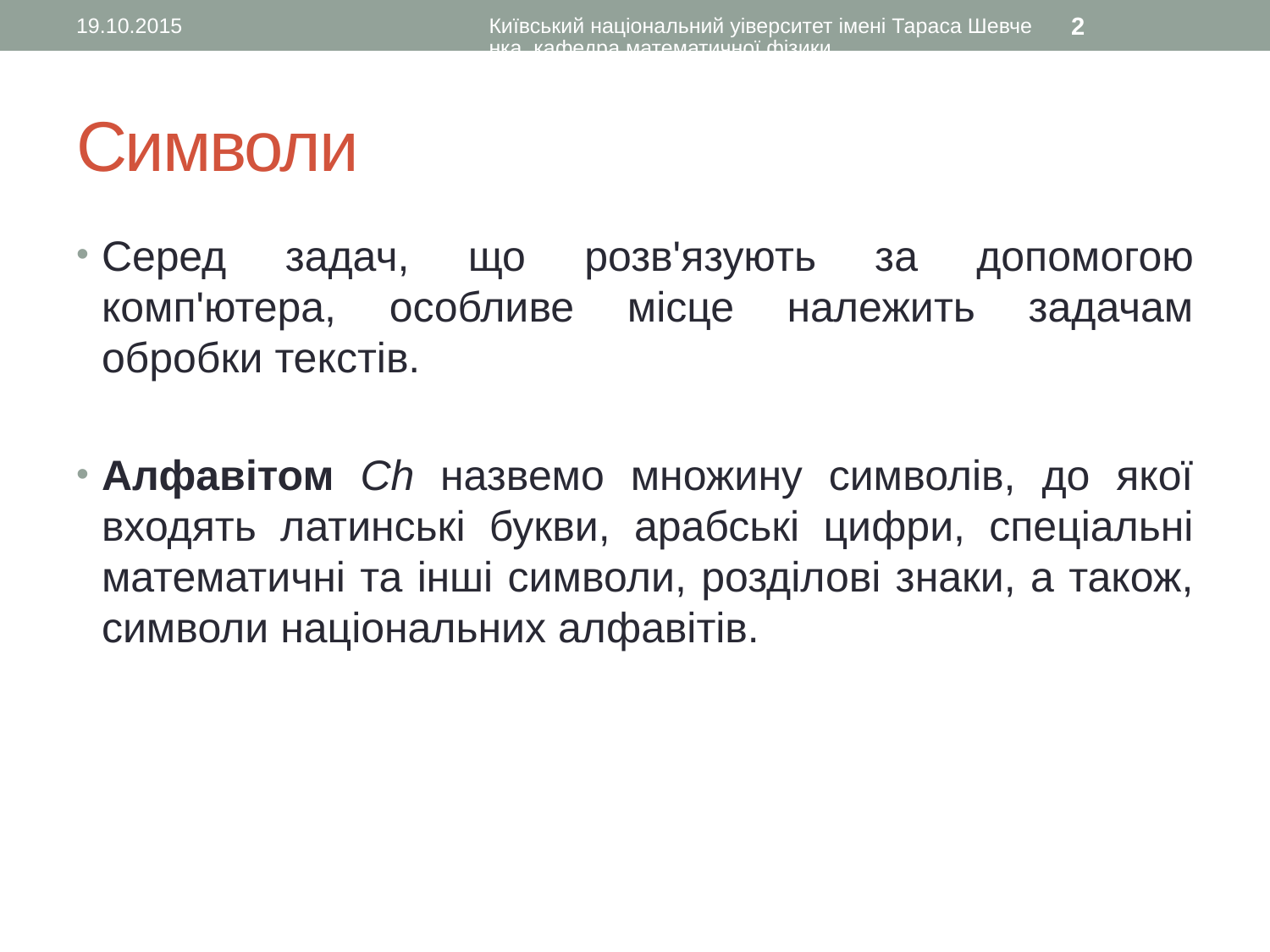

19.10.2015
Київський національний уіверситет імені Тараса Шевченка, кафедра математичної фізики
2
# Символи
Серед задач, що розв'язують за допомогою комп'ютера, особливе місце належить задачам обробки текстів.

Алфавітом Ch назвемо множину символів, до якої входять латинські букви, арабські цифри, спеціальні математичні та інші символи, розділові знаки, а також, символи національних алфавітів.